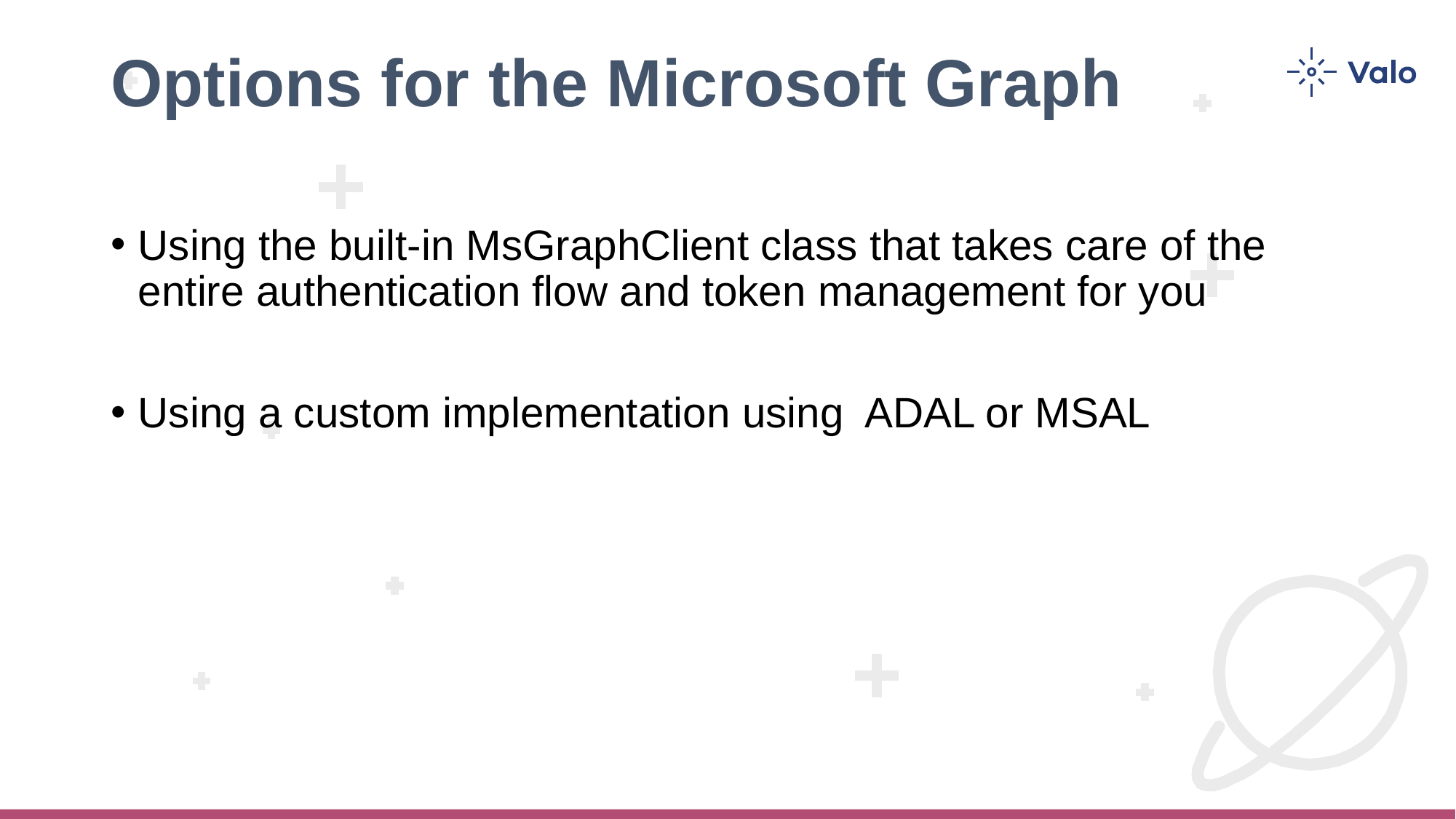

# Options for the Microsoft Graph
Using the built-in MsGraphClient class that takes care of the entire authentication flow and token management for you

Using a custom implementation using  ADAL or MSAL